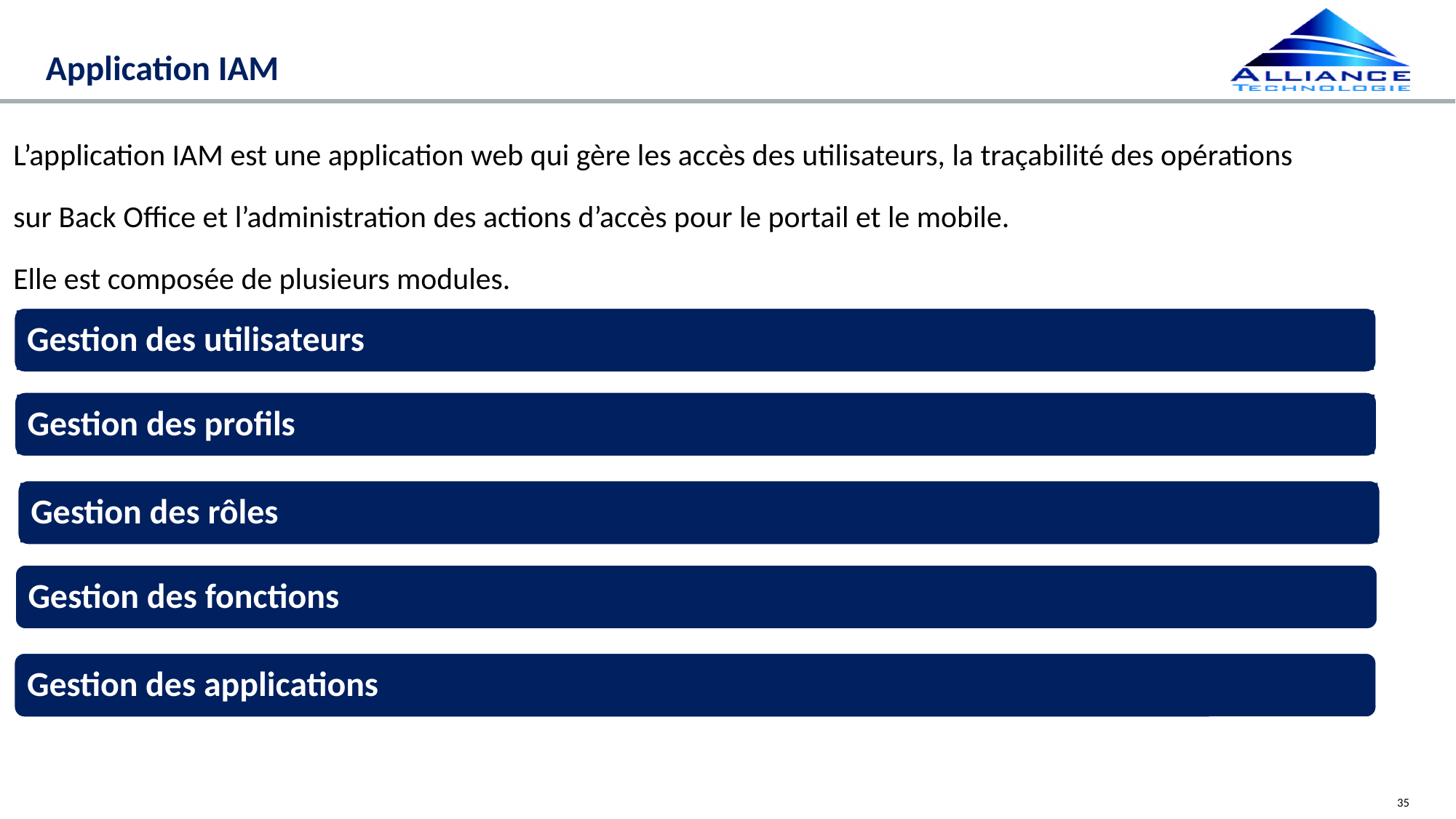

# Application IAM
L’application IAM est une application web qui gère les accès des utilisateurs, la traçabilité des opérations
sur Back Office et l’administration des actions d’accès pour le portail et le mobile.
Elle est composée de plusieurs modules.

Gestion des utilisateurs

Gestion des profils

Gestion des rôles

Gestion des fonctions

Gestion des applications
35